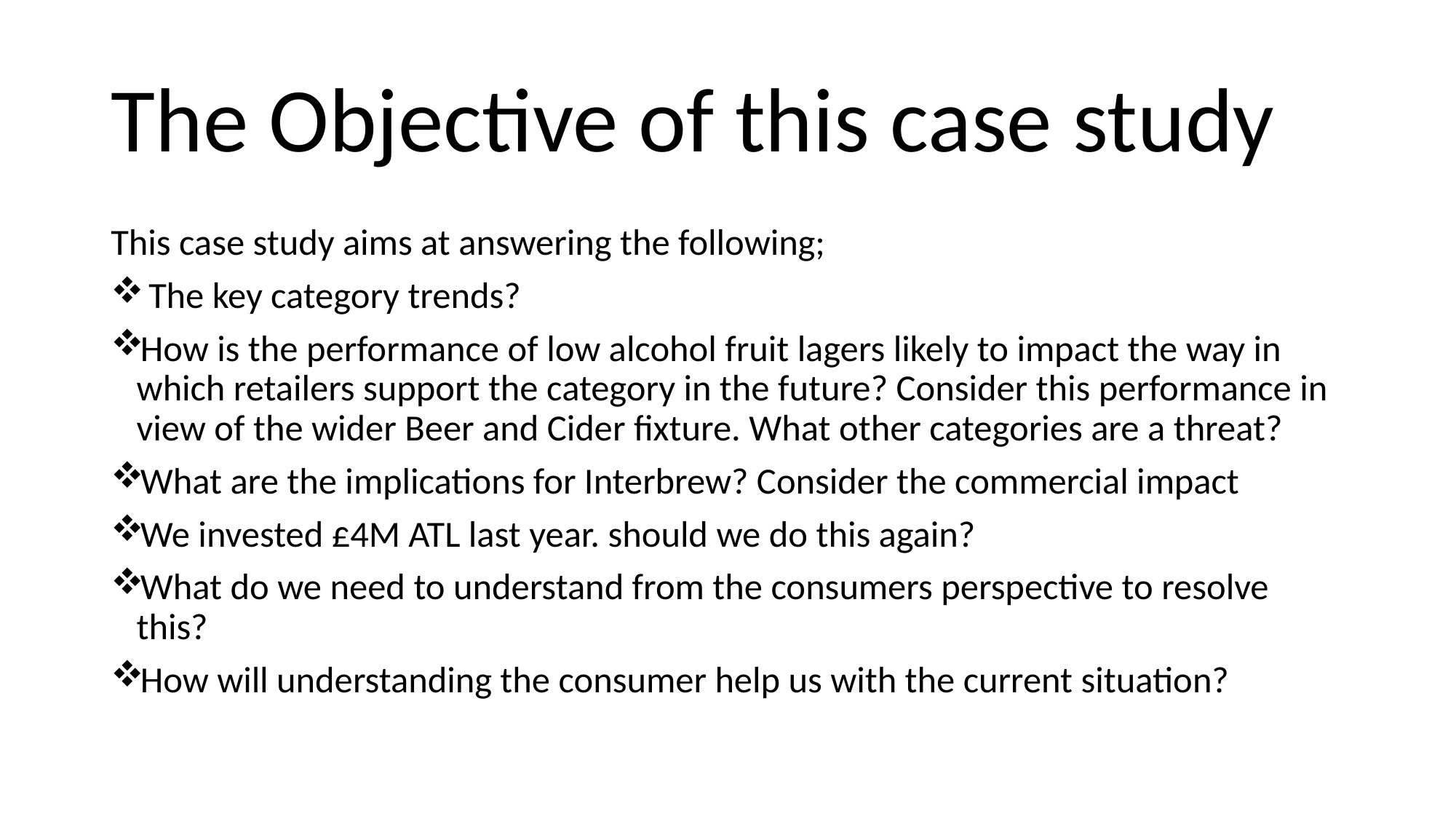

# The Objective of this case study
This case study aims at answering the following;
 The key category trends?
How is the performance of low alcohol fruit lagers likely to impact the way in which retailers support the category in the future? Consider this performance in view of the wider Beer and Cider fixture. What other categories are a threat?
What are the implications for Interbrew? Consider the commercial impact
We invested £4M ATL last year. should we do this again?
What do we need to understand from the consumers perspective to resolve this?
How will understanding the consumer help us with the current situation?